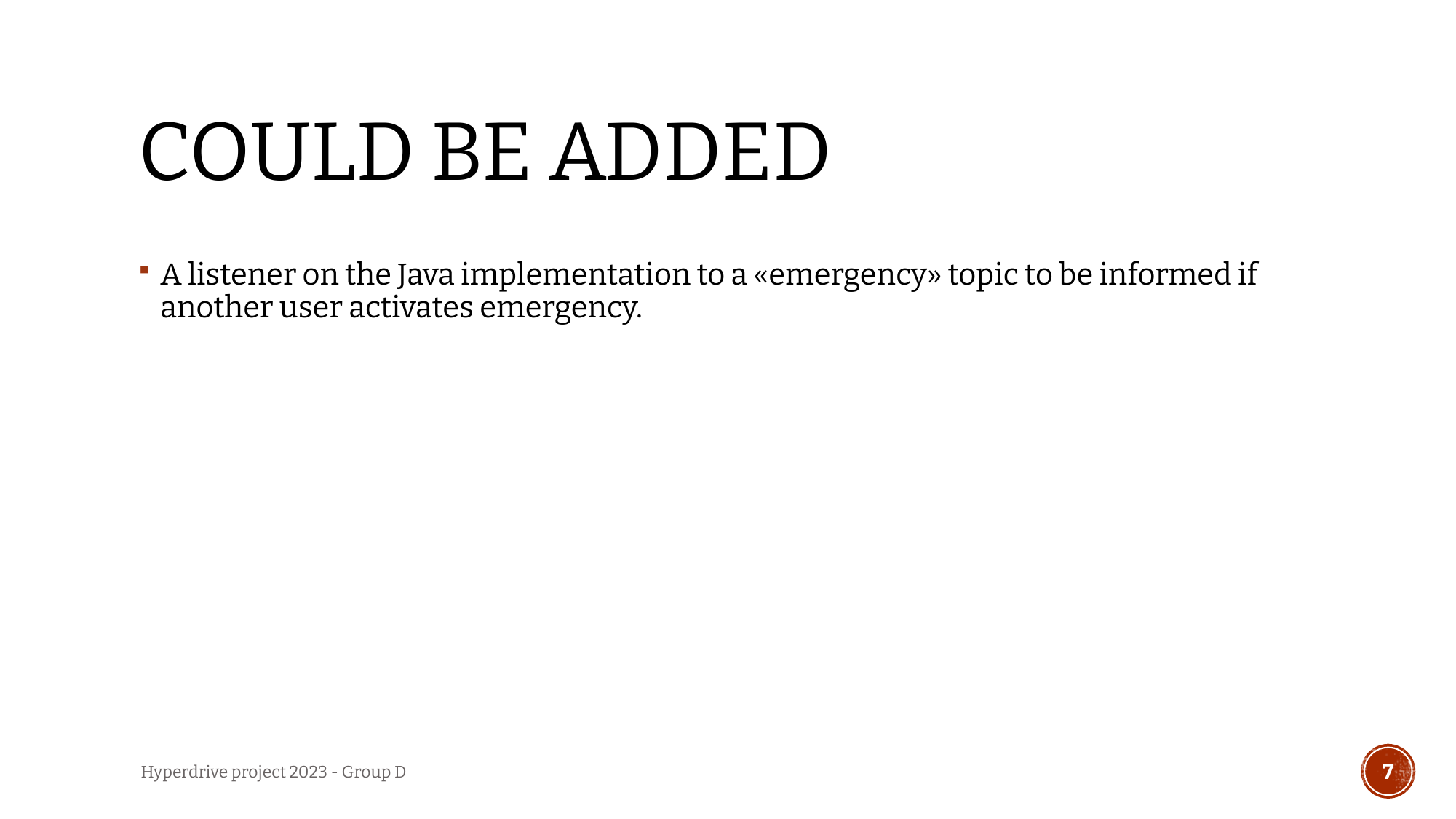

# Could be added
A listener on the Java implementation to a «emergency» topic to be informed if another user activates emergency.
Hyperdrive project 2023 - Group D
7